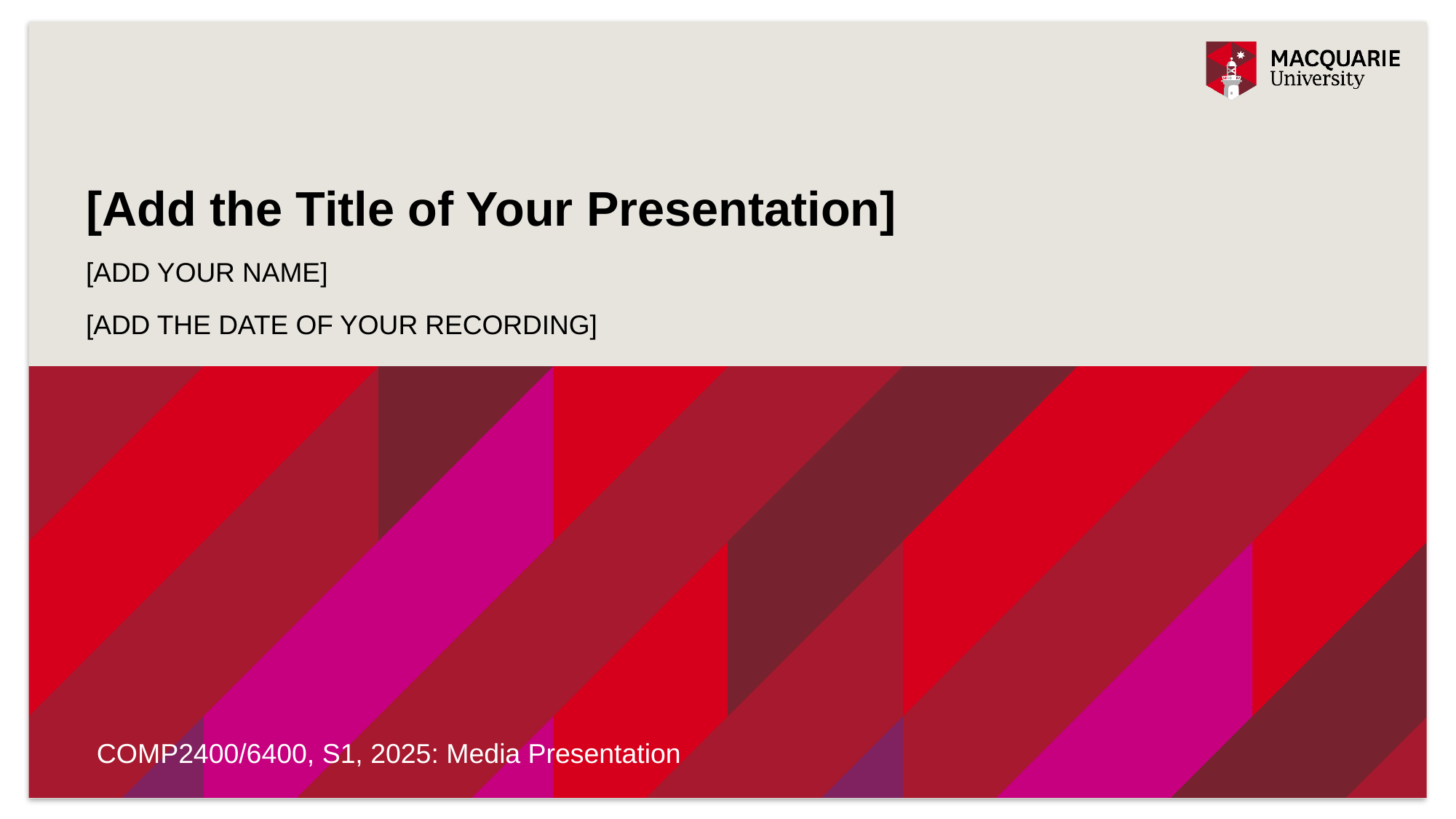

# [Add the Title of Your Presentation]
[Add your Name]

[Add the Date of your Recording]

COMP2400/6400, S1, 2025: Media Presentation